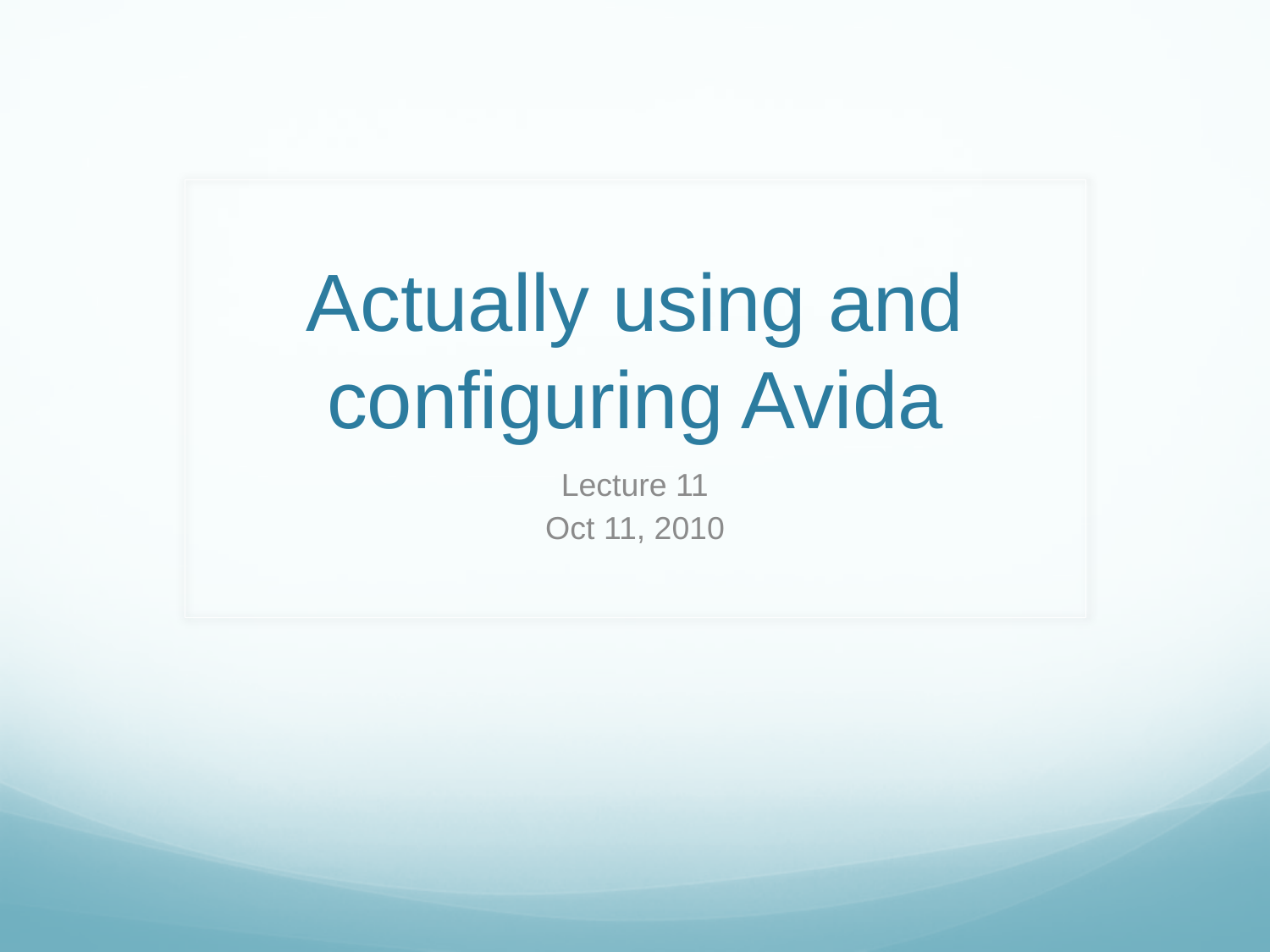

# Actually using and configuring Avida
Lecture 11
Oct 11, 2010